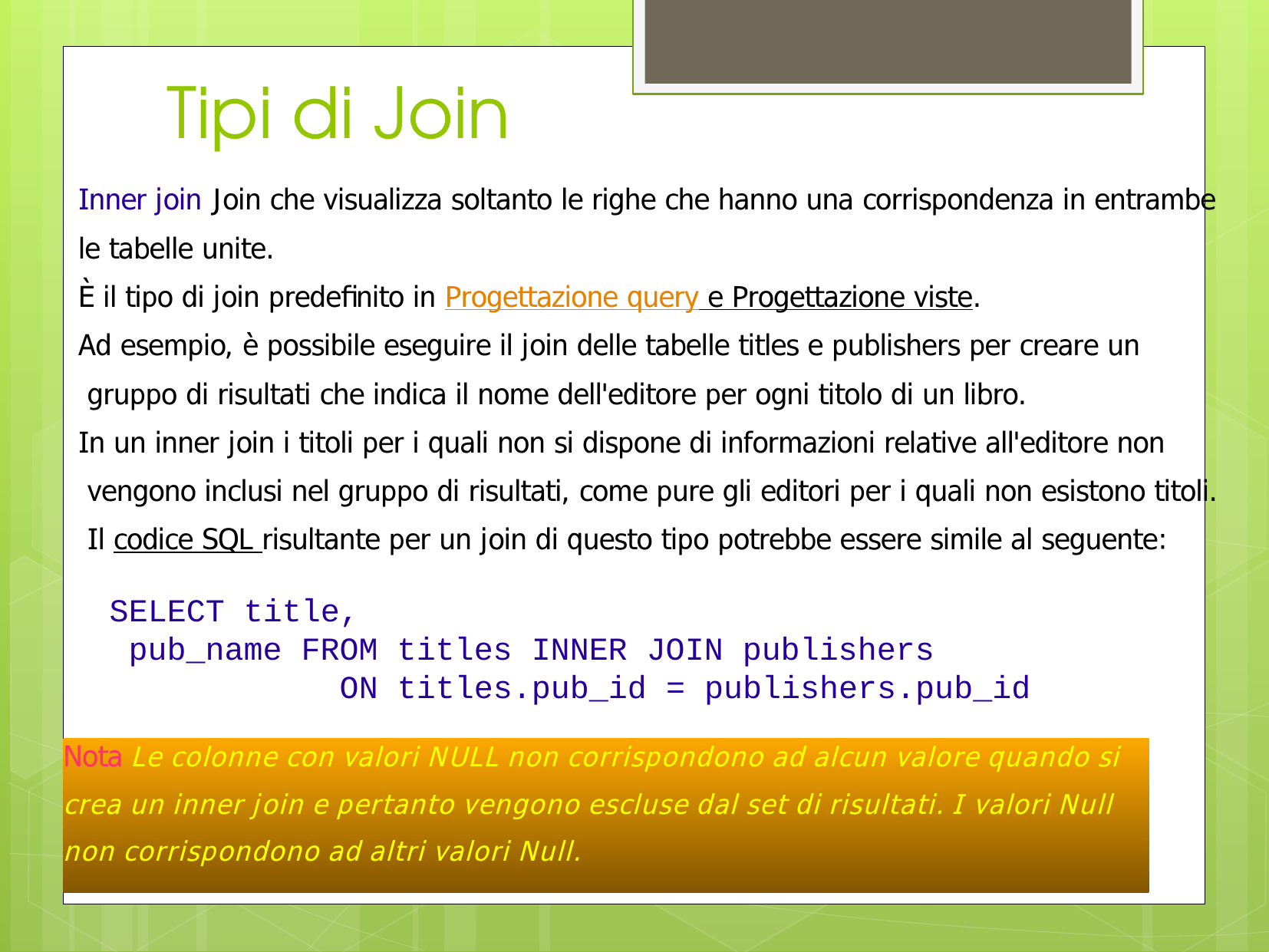

Tipi di Join
Inner join Join che visualizza soltanto le righe che hanno una corrispondenza in entrambe
le tabelle unite.
È il tipo di join predefinito in Progettazione query e Progettazione viste.
Ad esempio, è possibile eseguire il join delle tabelle titles e publishers per creare un
 gruppo di risultati che indica il nome dell'editore per ogni titolo di un libro.
In un inner join i titoli per i quali non si dispone di informazioni relative all'editore non
 vengono inclusi nel gruppo di risultati, come pure gli editori per i quali non esistono titoli.
 Il codice SQL risultante per un join di questo tipo potrebbe essere simile al seguente:
SELECT title,
 pub_name FROM titles INNER JOIN publishers
		ON titles.pub_id = publishers.pub_id
Nota Le colonne con valori NULL non corrispondono ad alcun valore quando si
crea un inner join e pertanto vengono escluse dal set di risultati. I valori Null
non corrispondono ad altri valori Null.